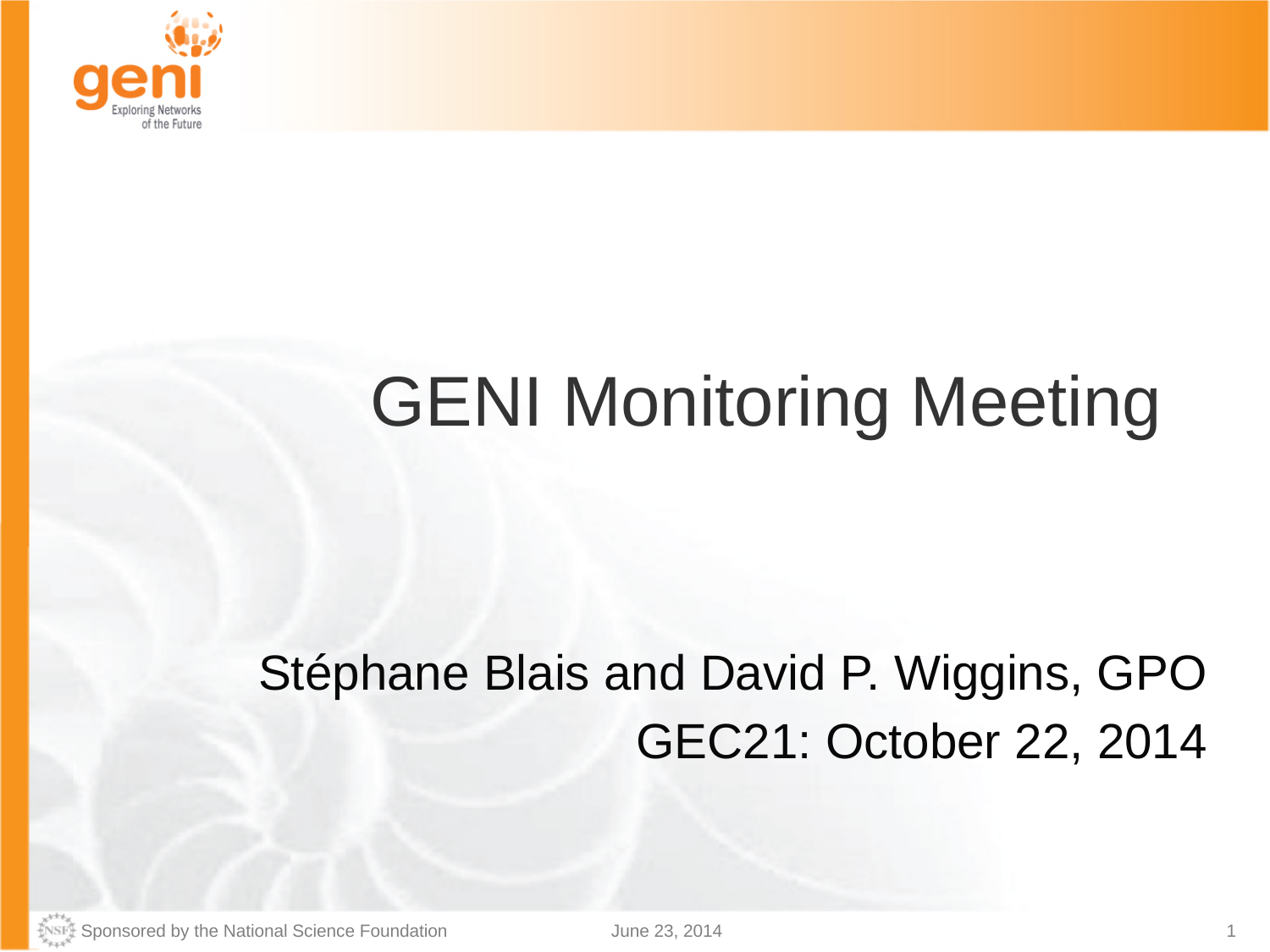

# GENI Monitoring Meeting

Stéphane Blais and David P. Wiggins, GPO
GEC21: October 22, 2014